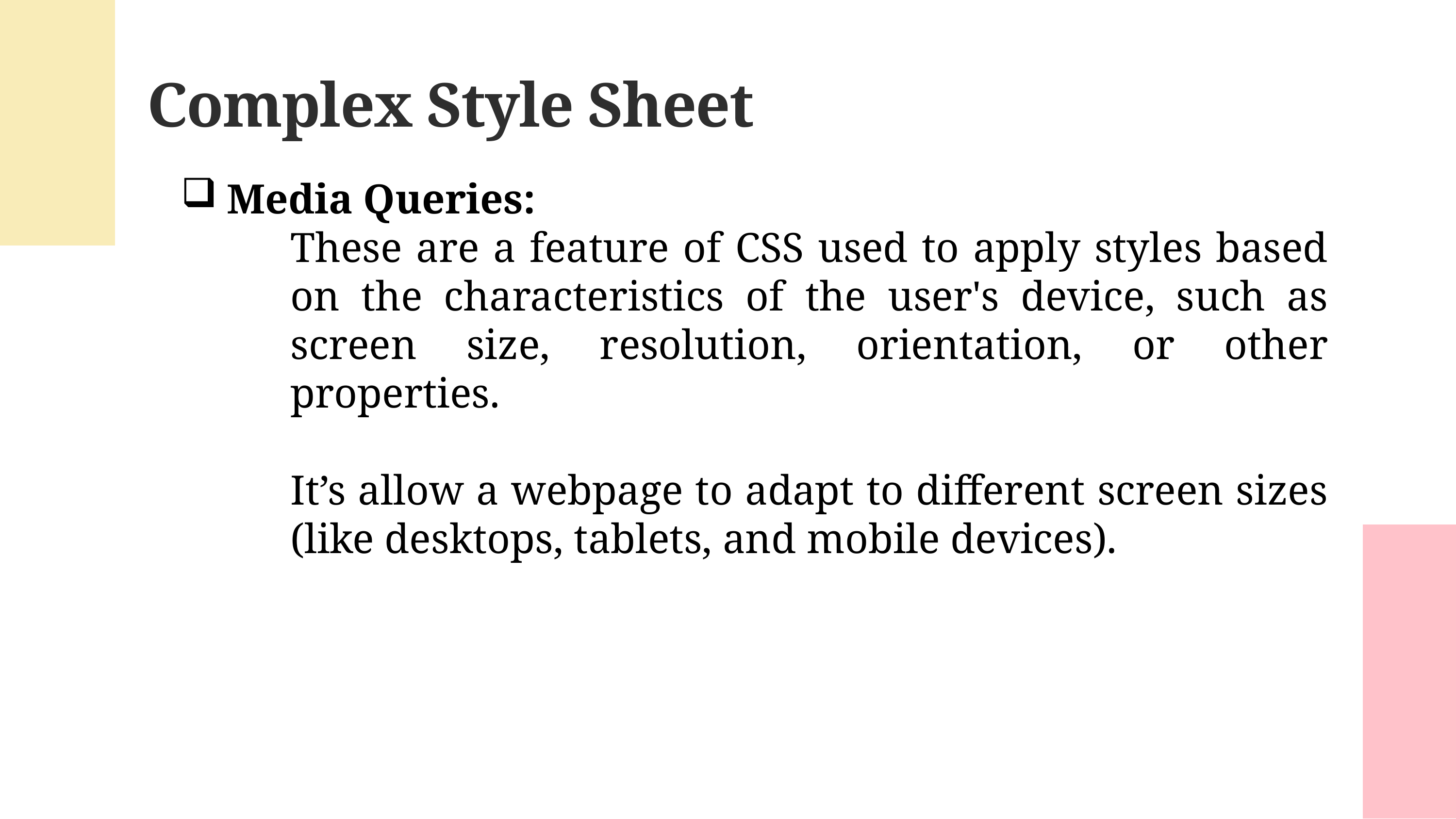

Complex Style Sheet
Media Queries:
These are a feature of CSS used to apply styles based on the characteristics of the user's device, such as screen size, resolution, orientation, or other properties.

It’s allow a webpage to adapt to different screen sizes (like desktops, tablets, and mobile devices).